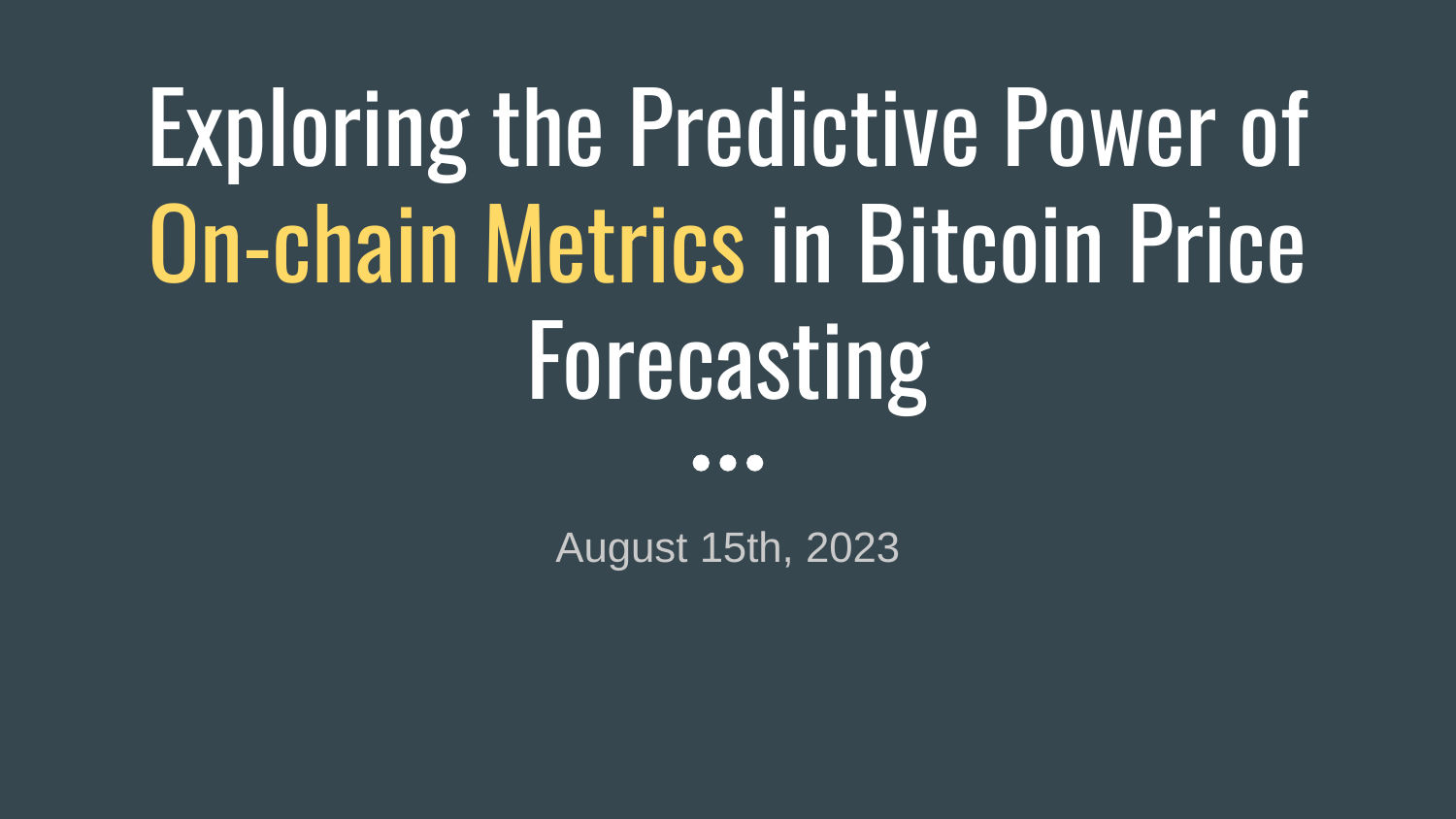

# Exploring the Predictive Power of On-chain Metrics in Bitcoin Price Forecasting
August 15th, 2023